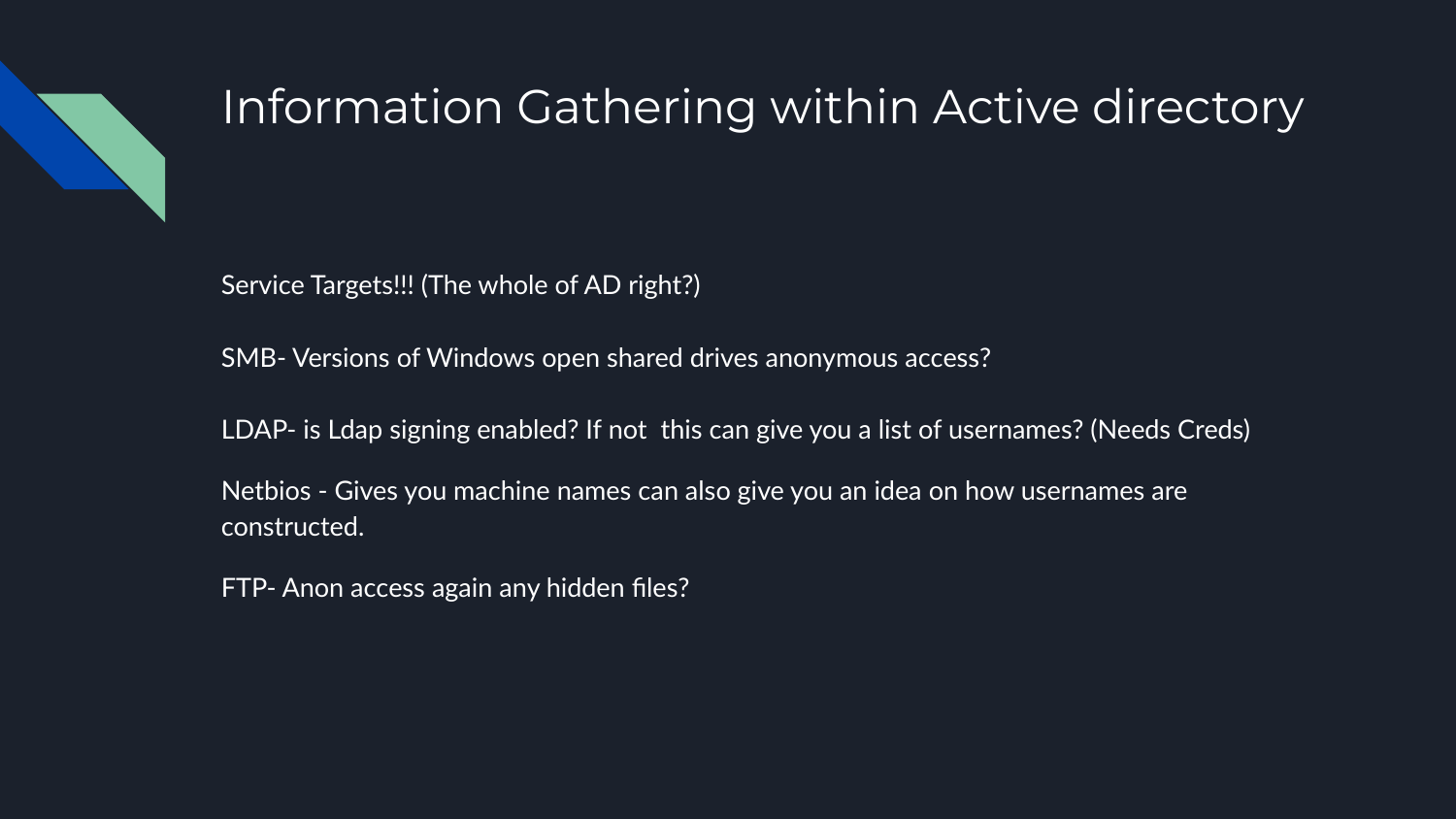

# Information Gathering within Active directory

Service Targets!!! (The whole of AD right?)
SMB- Versions of Windows open shared drives anonymous access?
LDAP- is Ldap signing enabled? If not  this can give you a list of usernames? (Needs Creds)
Netbios - Gives you machine names can also give you an idea on how usernames are constructed.
FTP- Anon access again any hidden files?